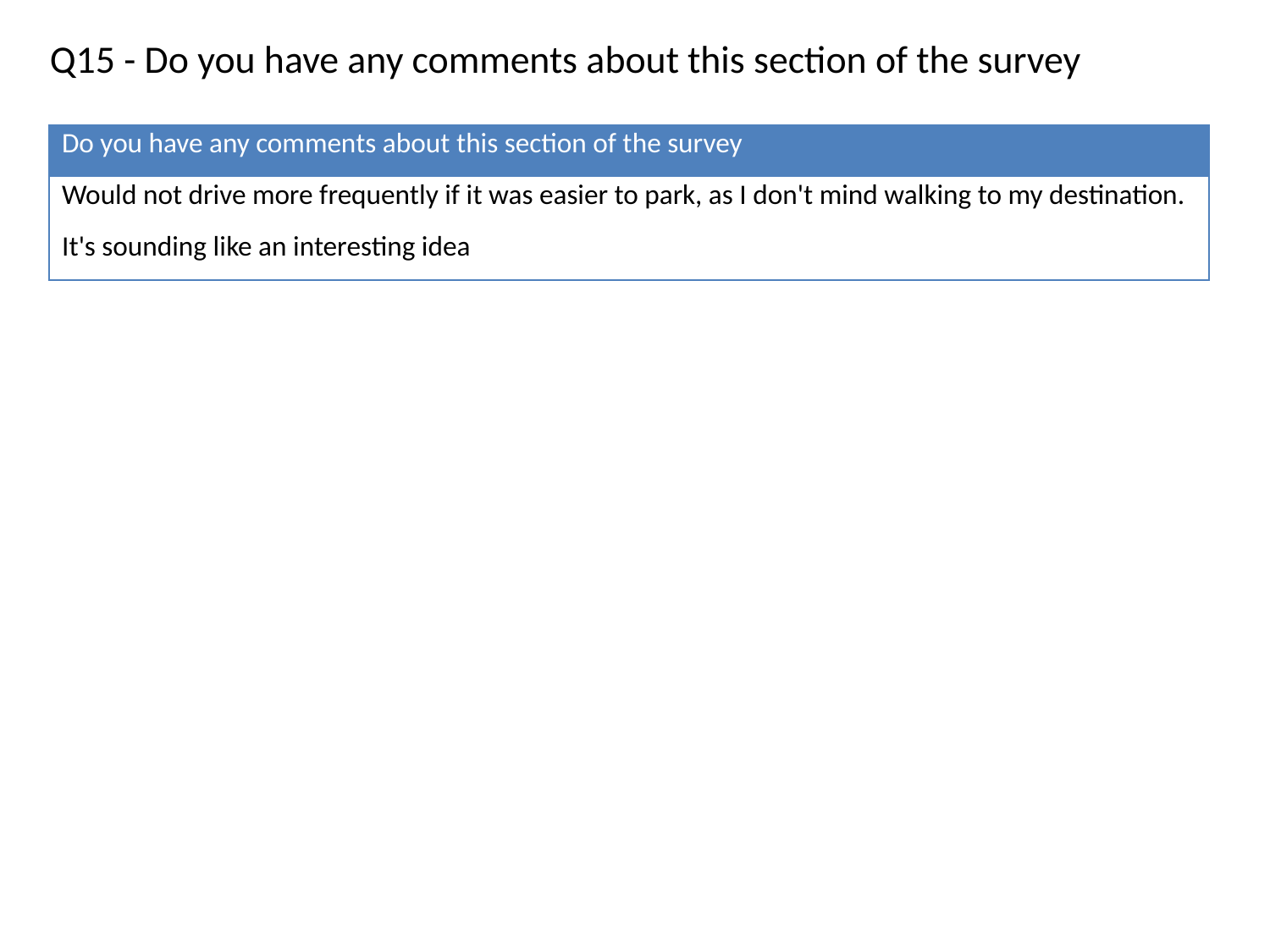

Q15 - Do you have any comments about this section of the survey
| Do you have any comments about this section of the survey |
| --- |
| Would not drive more frequently if it was easier to park, as I don't mind walking to my destination. |
| It's sounding like an interesting idea |